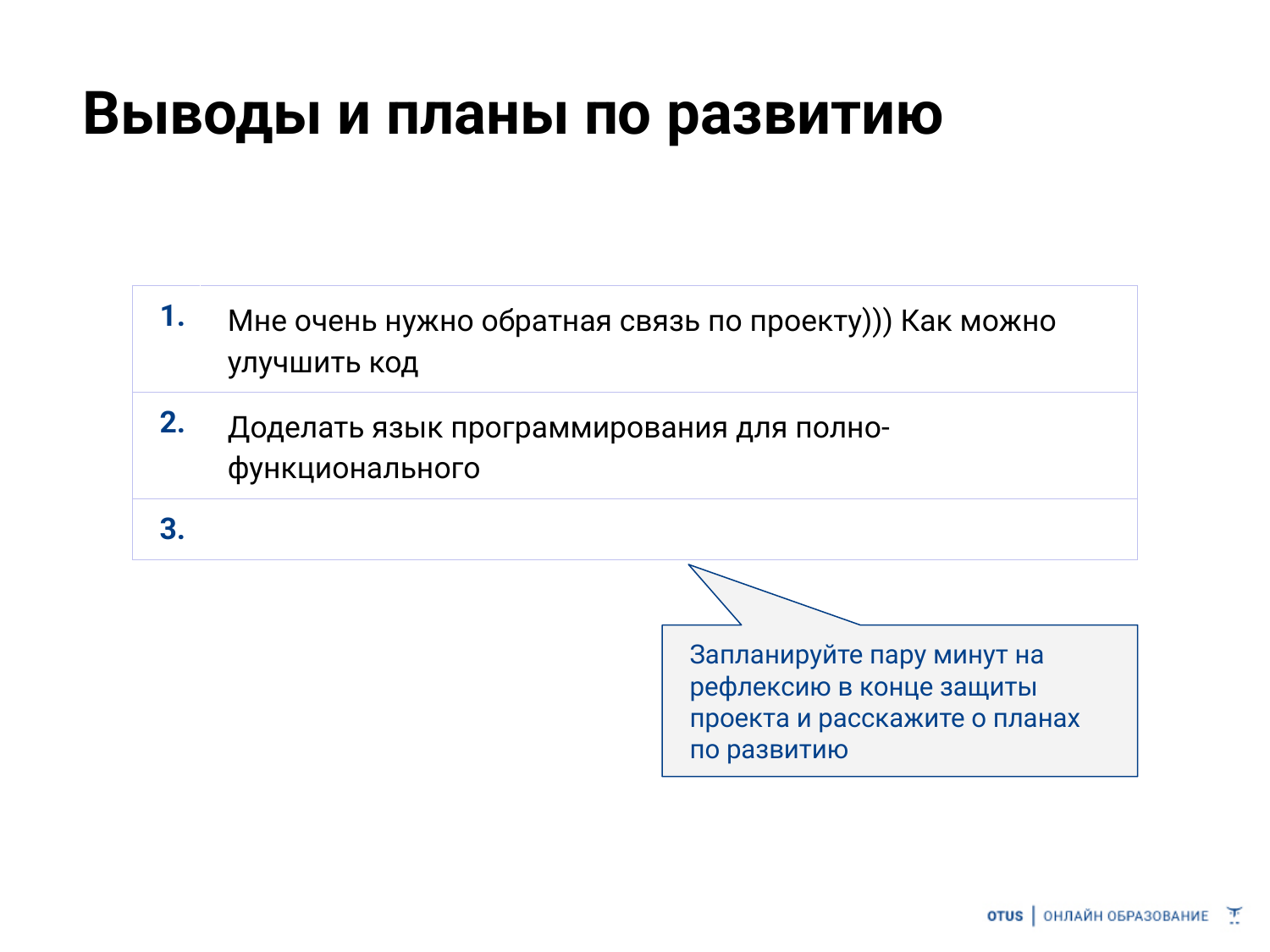

# Выводы и планы по развитию
| 1. | Мне очень нужно обратная связь по проекту))) Как можно улучшить код |
| --- | --- |
| 2. | Доделать язык программирования для полно-функционального |
| 3. |  |
Запланируйте пару минут на рефлексию в конце защиты проекта и расскажите о планах по развитию